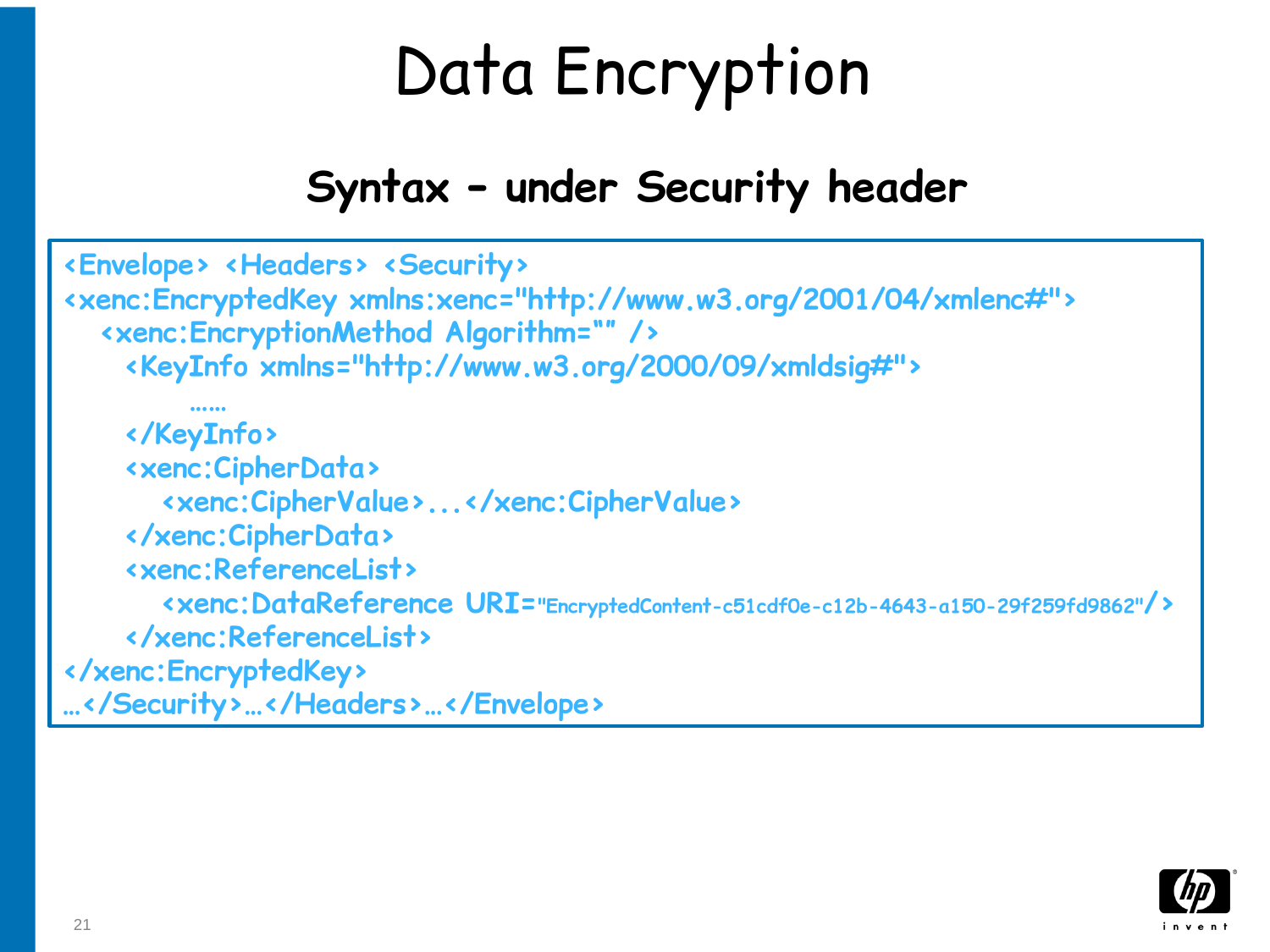

# Data Encryption
Syntax – under Security header
<Envelope> <Headers> <Security>
<xenc:EncryptedKey xmlns:xenc="http://www.w3.org/2001/04/xmlenc#">
   <xenc:EncryptionMethod Algorithm=“” />
     <KeyInfo xmlns="http://www.w3.org/2000/09/xmldsig#">
	……
     </KeyInfo>
     <xenc:CipherData>
        <xenc:CipherValue>...</xenc:CipherValue>
     </xenc:CipherData>
     <xenc:ReferenceList>
        <xenc:DataReference URI="EncryptedContent-c51cdf0e-c12b-4643-a150-29f259fd9862"/>
     </xenc:ReferenceList>
</xenc:EncryptedKey>
…</Security>…</Headers>…</Envelope>
21